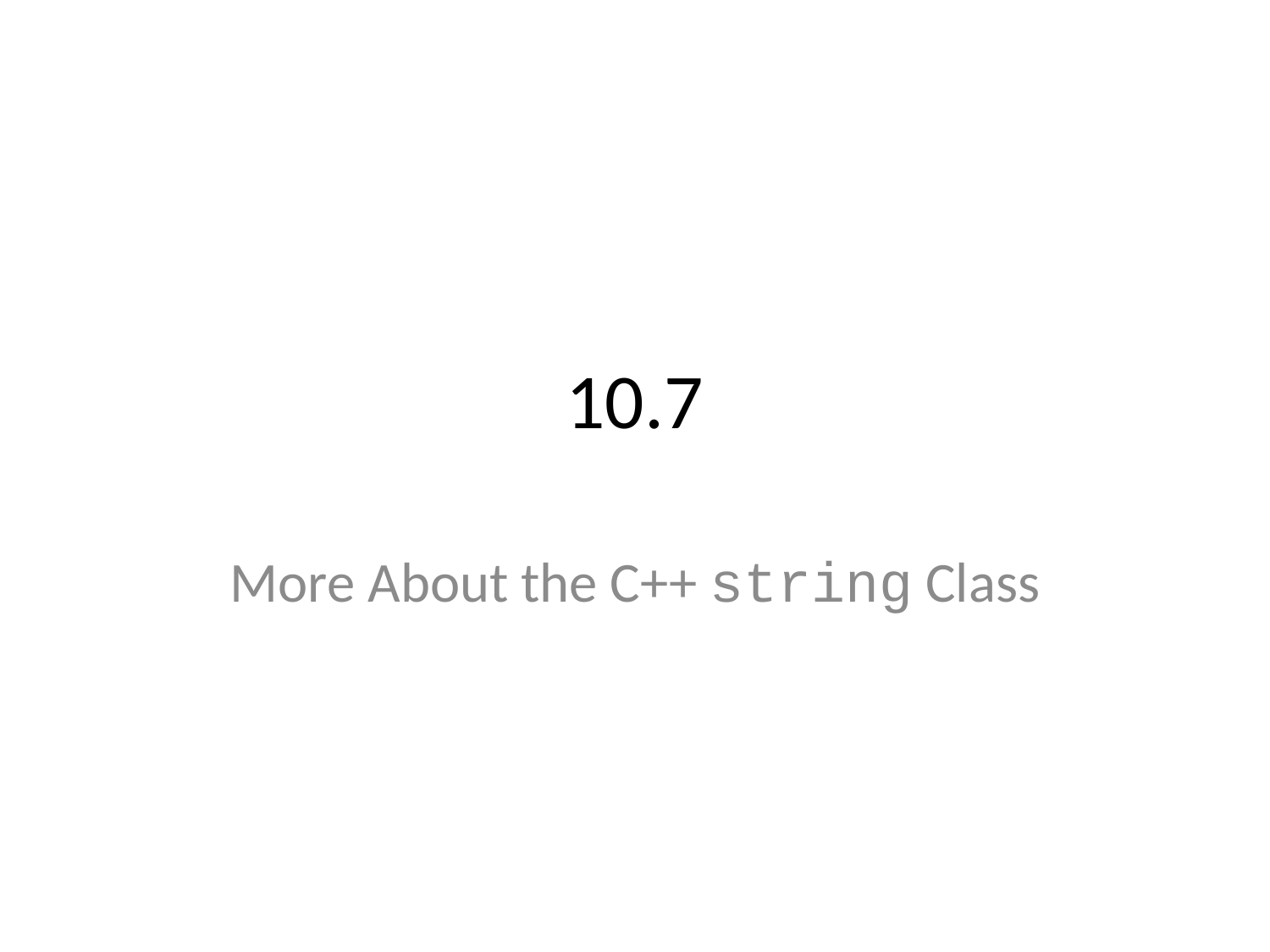

# 10.7
More About the C++ string Class